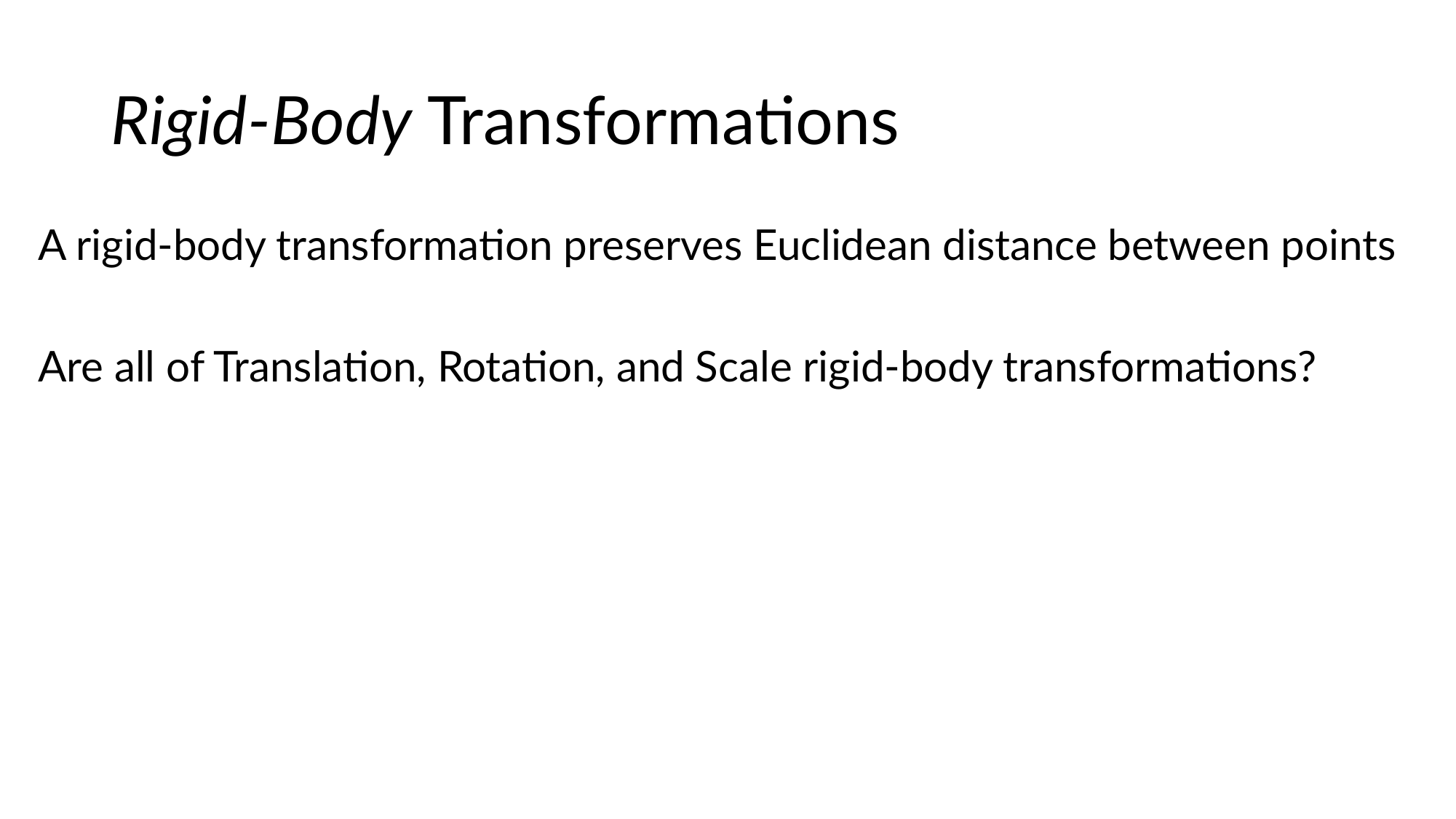

# Rigid-Body Transformations
A rigid-body transformation preserves Euclidean distance between points

Are all of Translation, Rotation, and Scale rigid-body transformations?